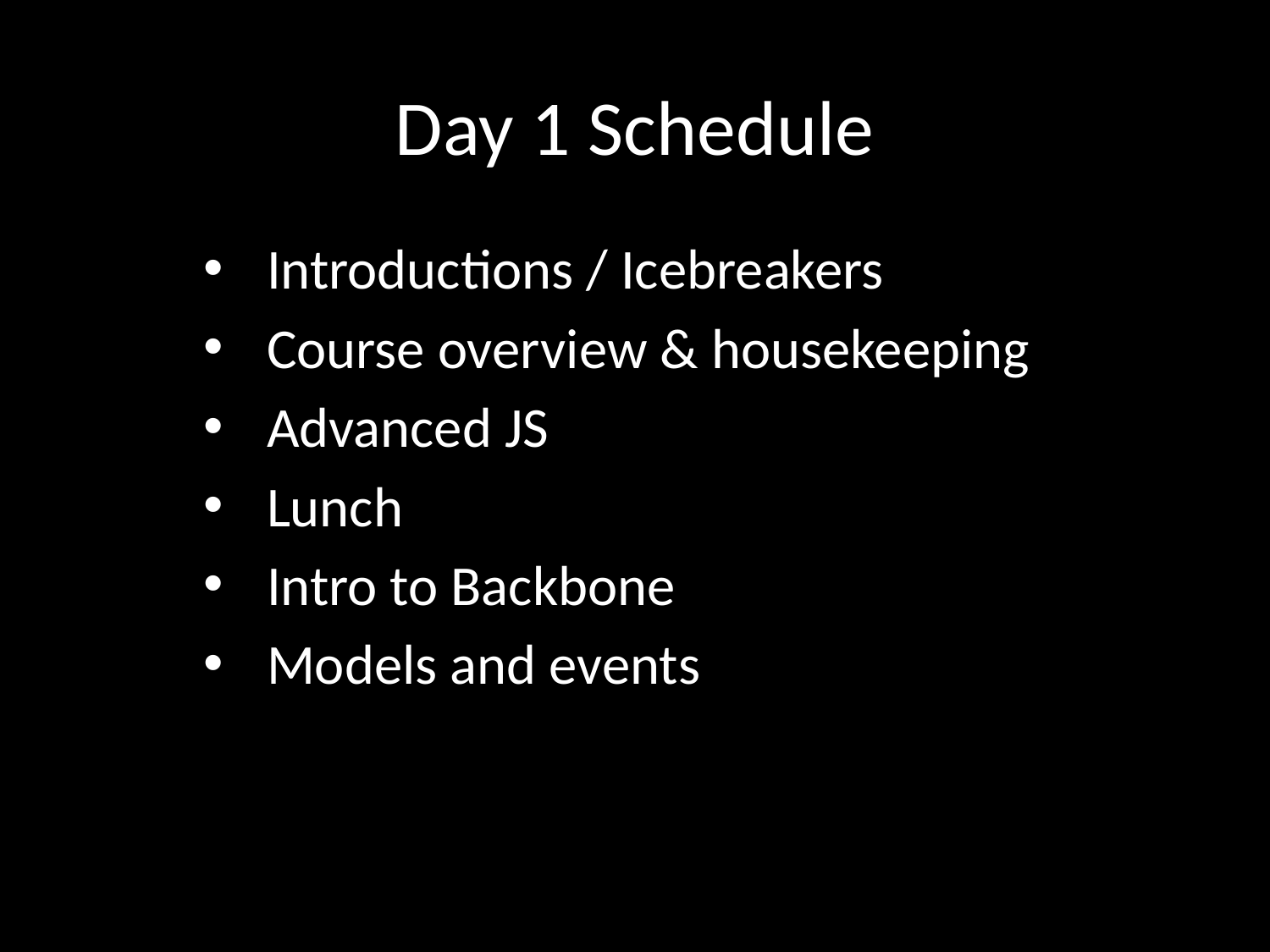

# Day 1 Schedule
Introductions / Icebreakers
Course overview & housekeeping
Advanced JS
Lunch
Intro to Backbone
Models and events